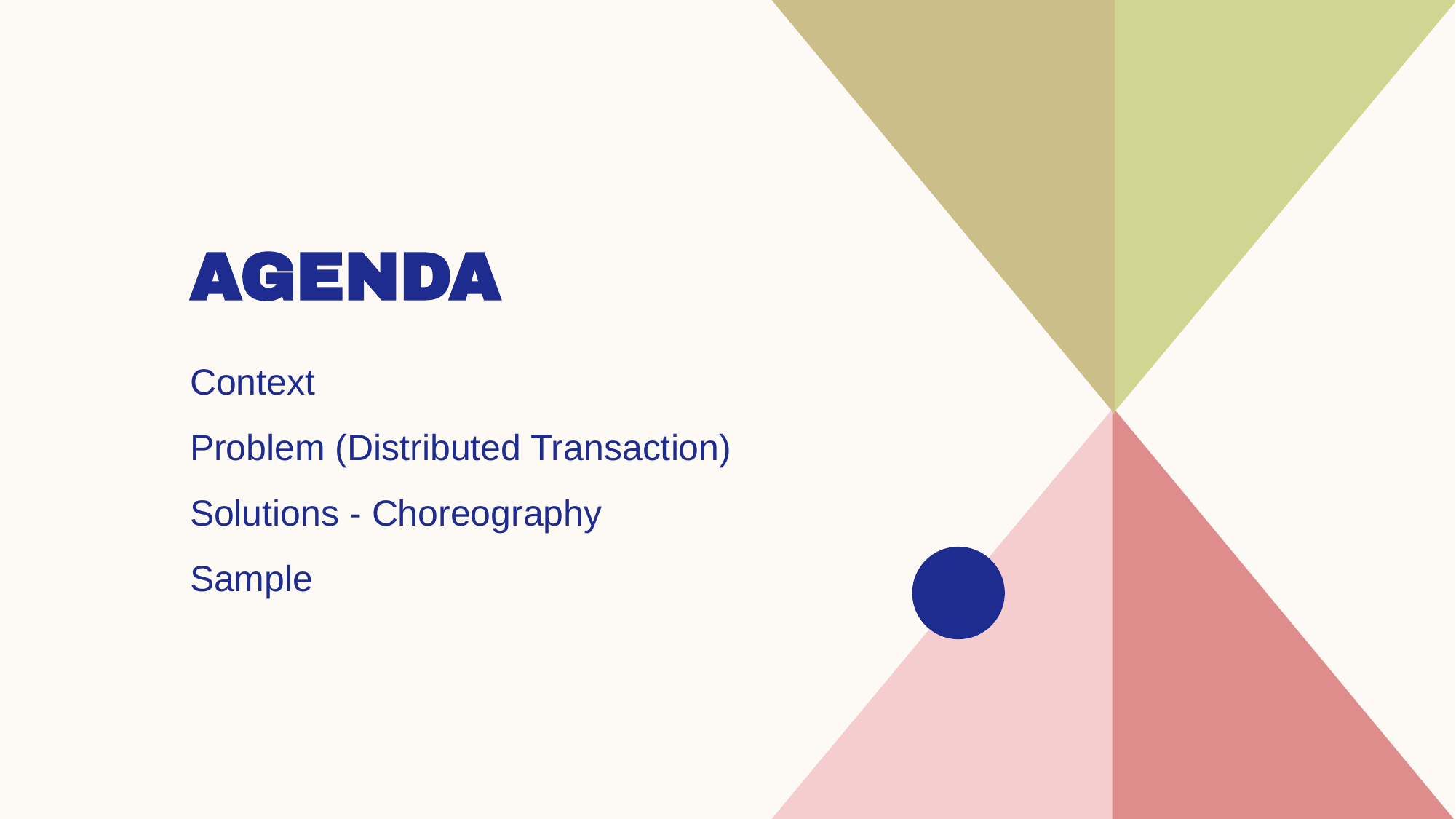

# AGENDA
Context
Problem (Distributed Transaction)
​Solutions - Choreography
​Sample